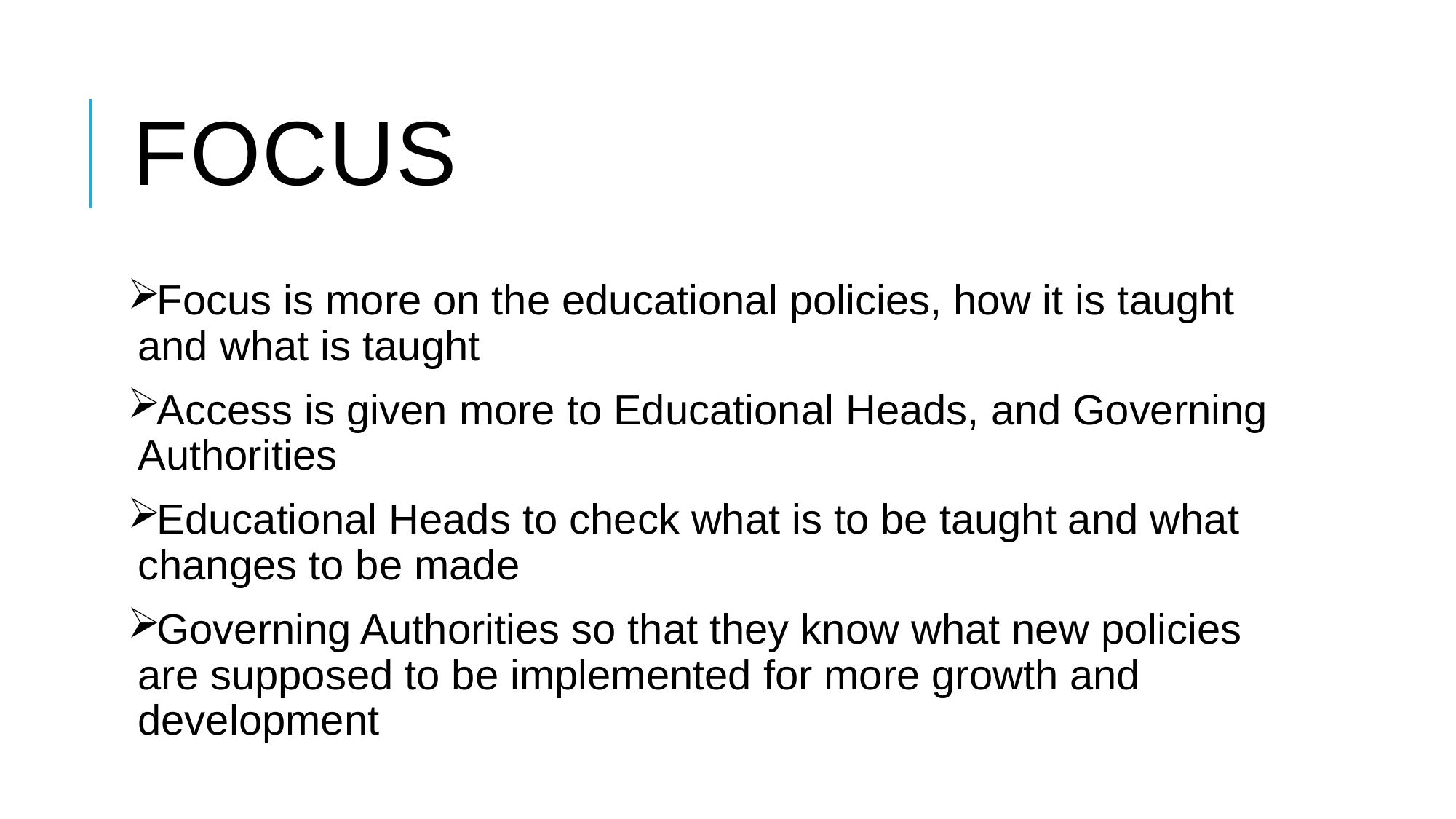

# FOCUS
Focus is more on the educational policies, how it is taught and what is taught
Access is given more to Educational Heads, and Governing Authorities
Educational Heads to check what is to be taught and what changes to be made
Governing Authorities so that they know what new policies are supposed to be implemented for more growth and development